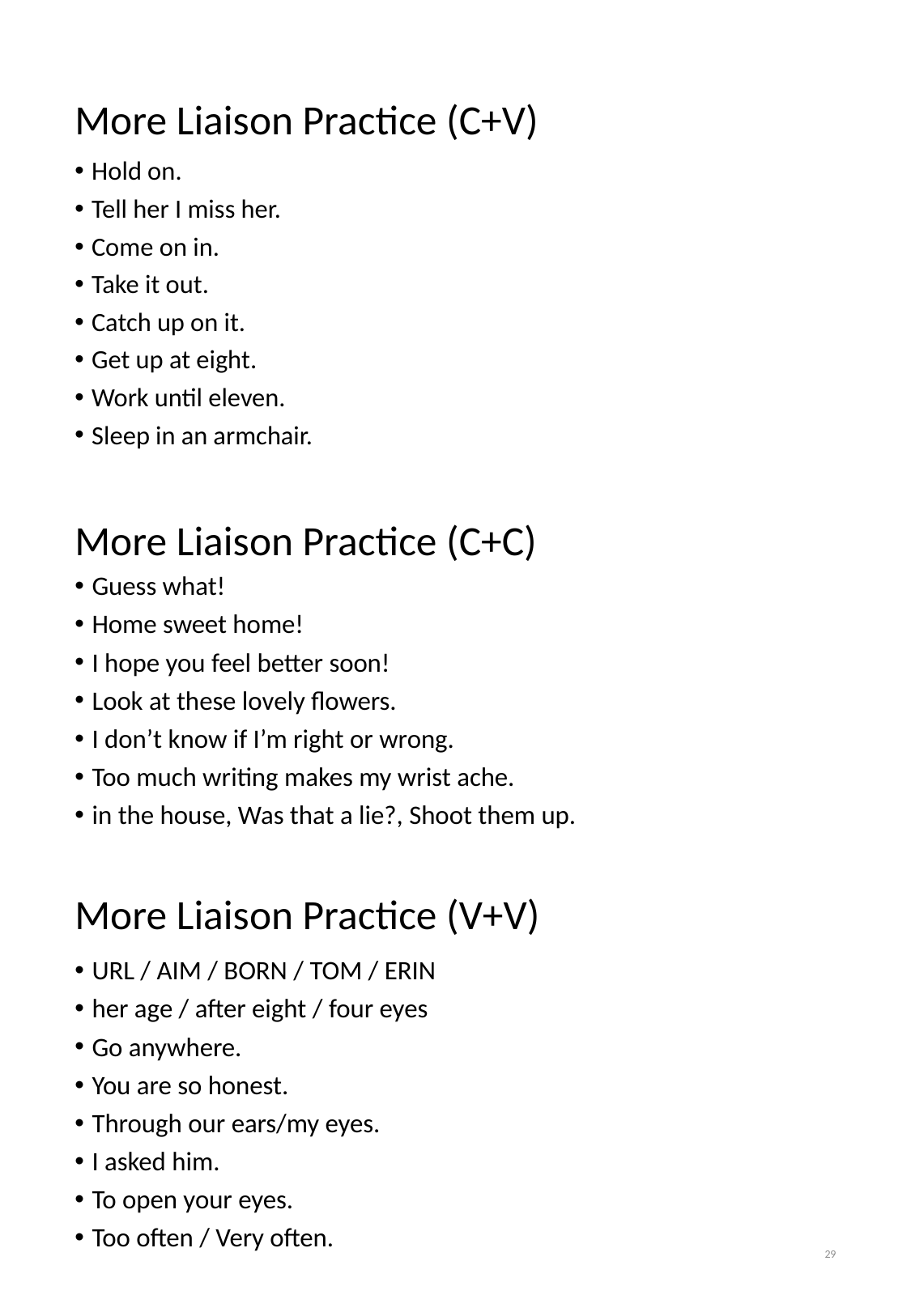

# More Liaison Practice (C+V)
Hold on.
Tell her I miss her.
Come on in.
Take it out.
Catch up on it.
Get up at eight.
Work until eleven.
Sleep in an armchair.
More Liaison Practice (C+C)
Guess what!
Home sweet home!
I hope you feel better soon!
Look at these lovely flowers.
I don’t know if I’m right or wrong.
Too much writing makes my wrist ache.
in the house, Was that a lie?, Shoot them up.

More Liaison Practice (V+V)
URL / AIM / BORN / TOM / ERIN
her age / after eight / four eyes
Go anywhere.
You are so honest.
Through our ears/my eyes.
I asked him.
To open your eyes.
Too often / Very often.
29